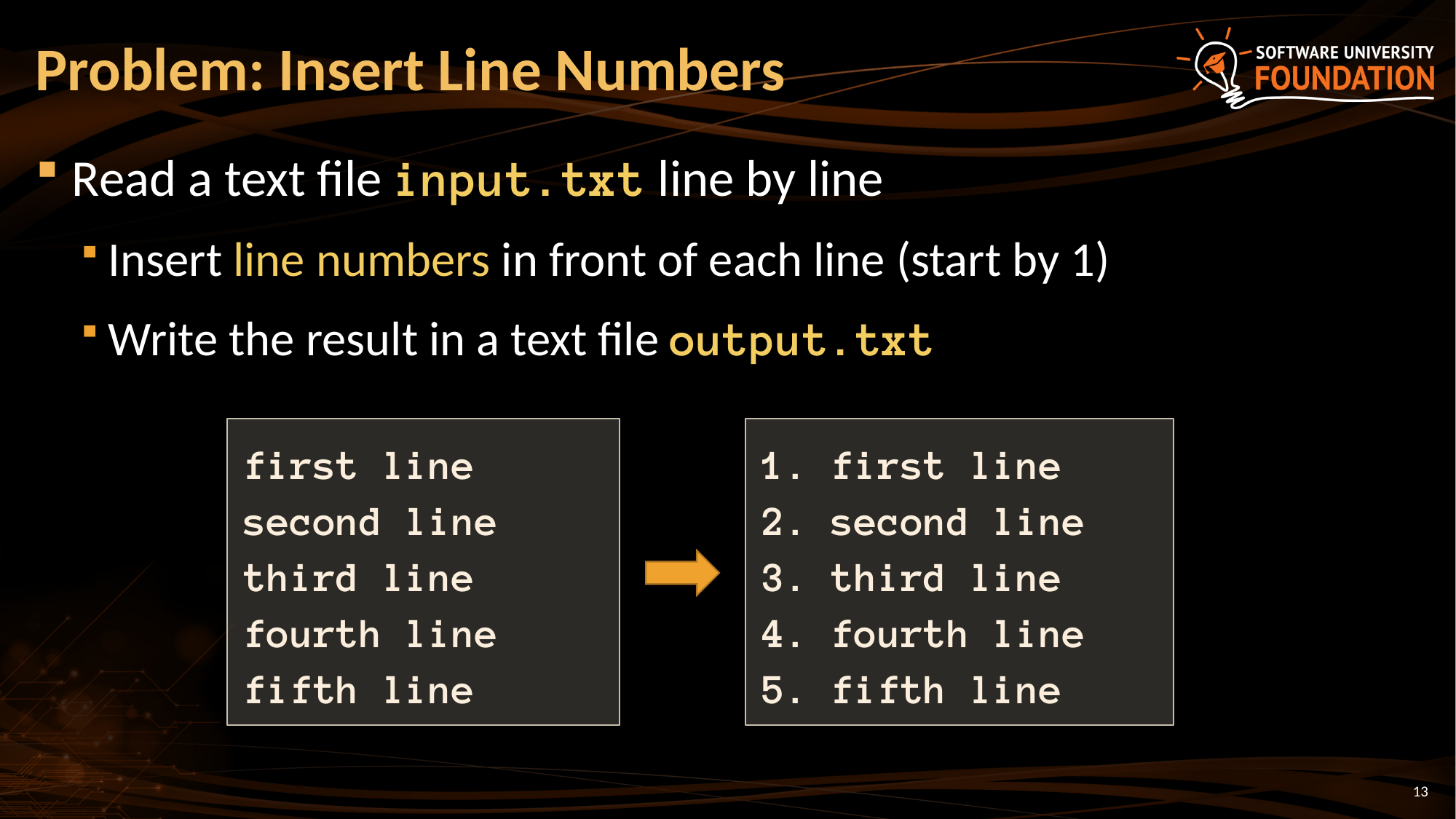

# Problem: Insert Line Numbers
Read a text file input.txt line by line
Insert line numbers in front of each line (start by 1)
Write the result in a text file output.txt
first line
second line
third line
fourth line
fifth line
1. first line
2. second line
3. third line
4. fourth line
5. fifth line

13